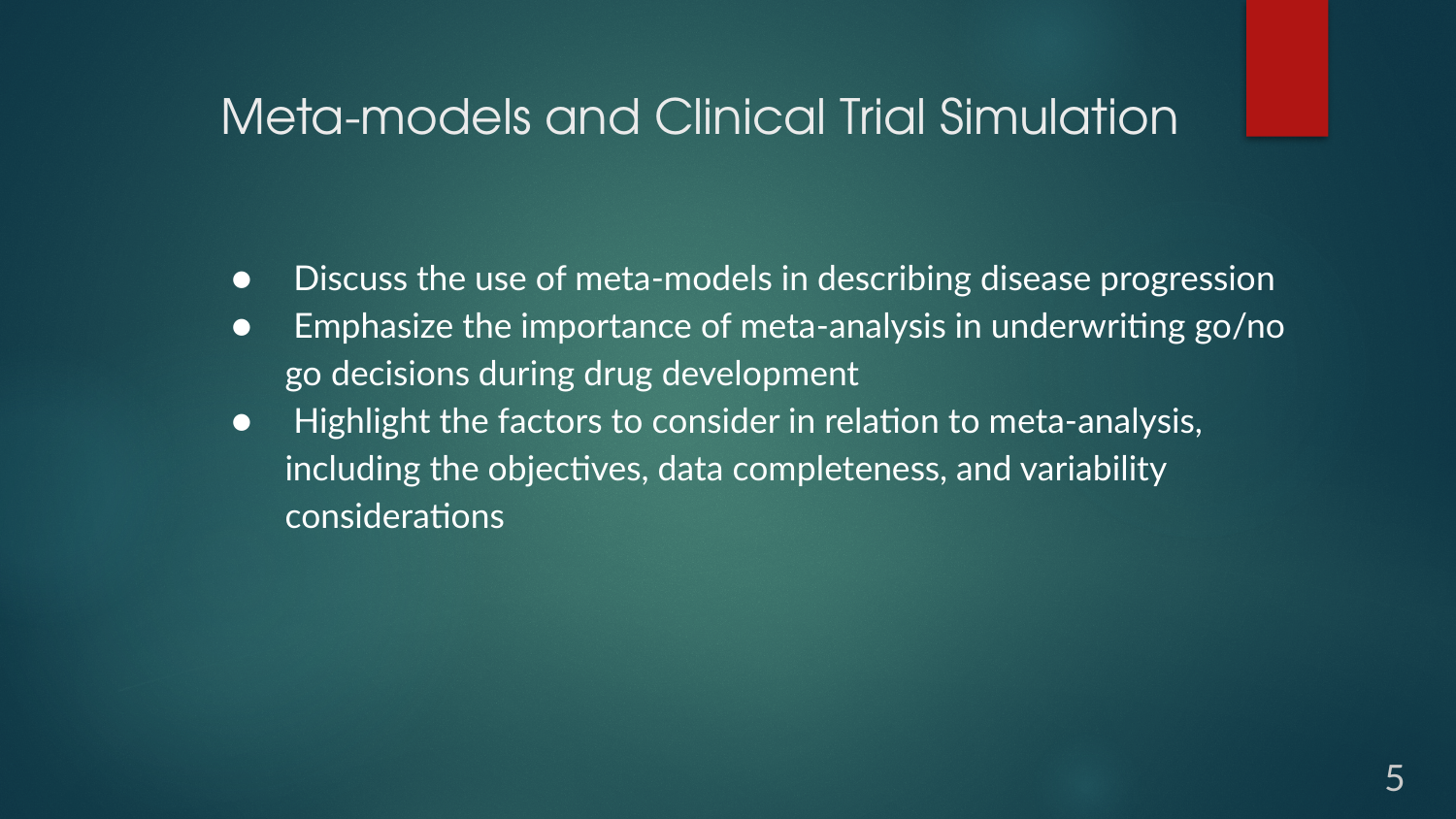

# Meta-models and Clinical Trial Simulation

 Discuss the use of meta-models in describing disease progression
 Emphasize the importance of meta-analysis in underwriting go/no go decisions during drug development
 Highlight the factors to consider in relation to meta-analysis, including the objectives, data completeness, and variability considerations

5